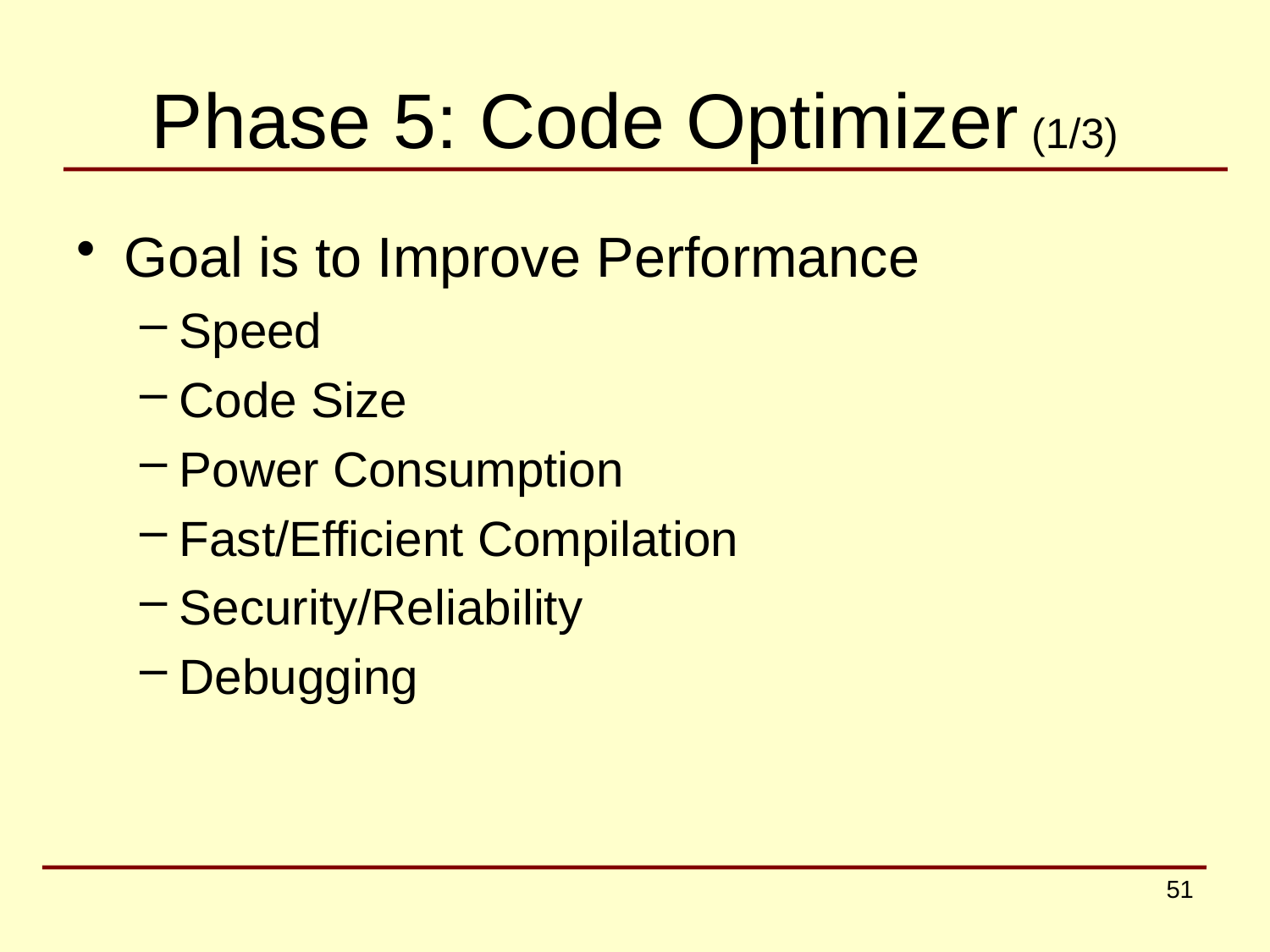

# Phase 5: Code Optimizer (1/3)

Goal is to Improve Performance
Speed
Code Size
Power Consumption
Fast/Efficient Compilation
Security/Reliability
Debugging
51